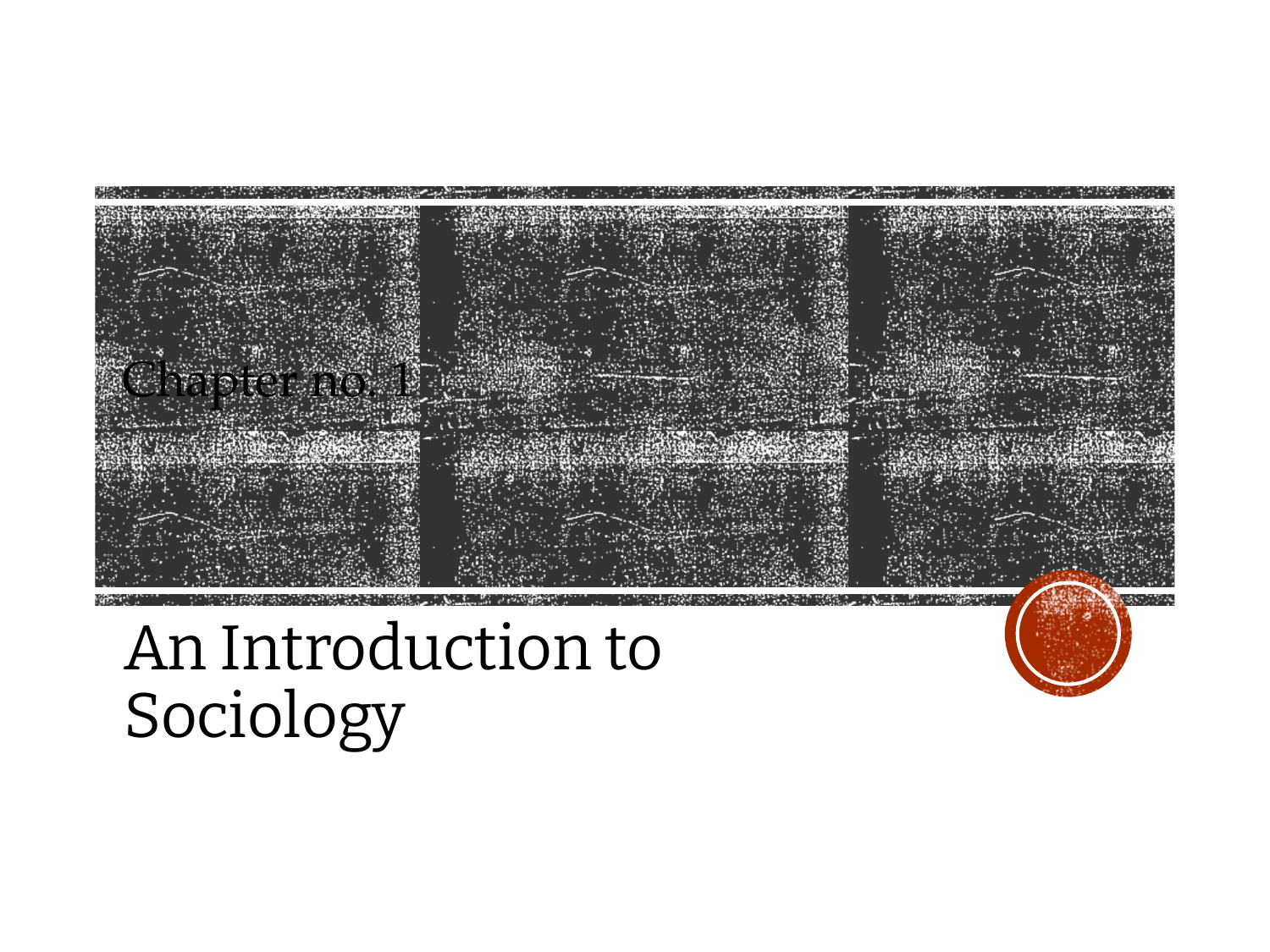

# Chapter no. 1
An Introduction to Sociology